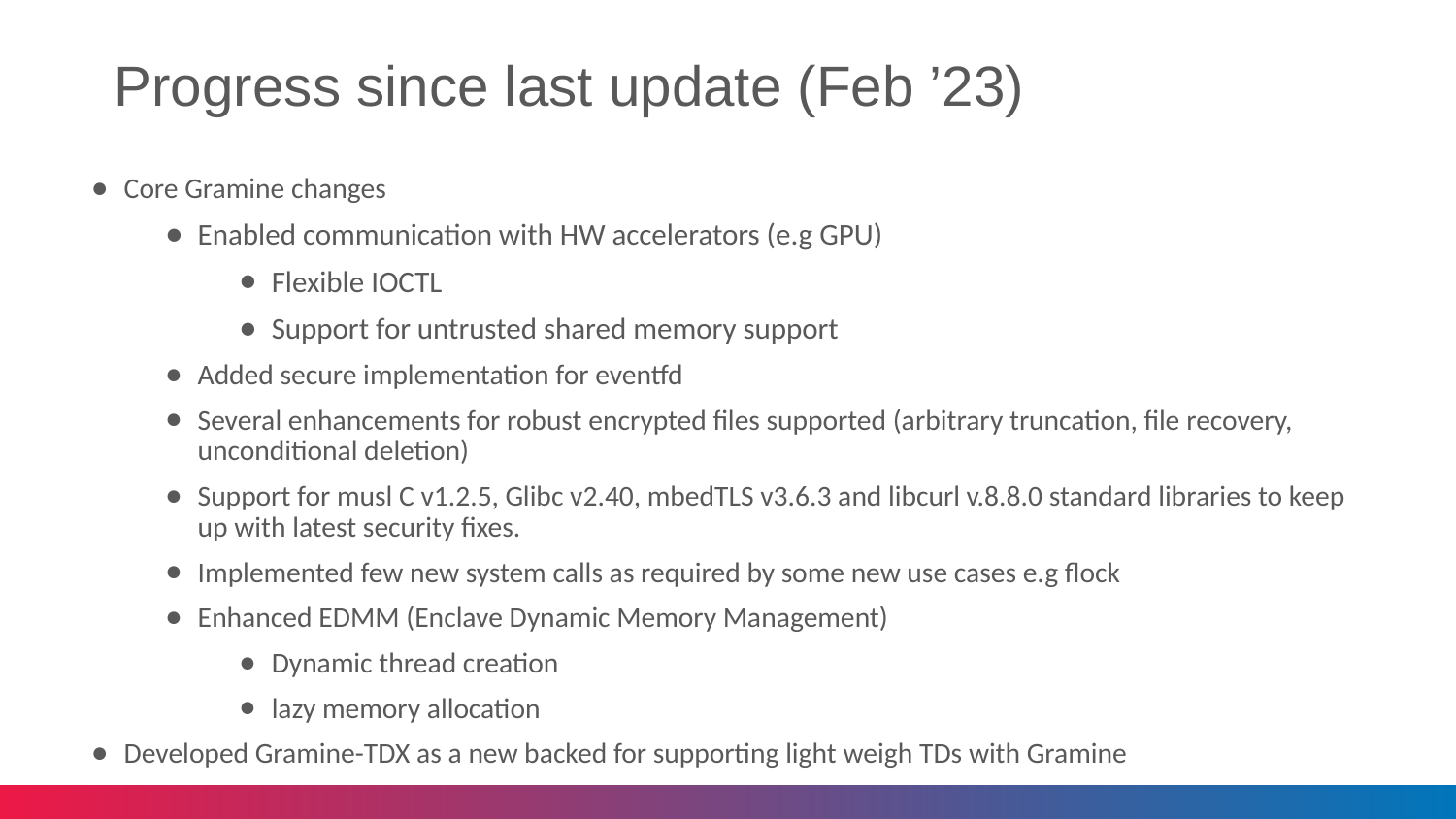

# Progress since last update (Feb ’23)
Core Gramine changes
Enabled communication with HW accelerators (e.g GPU)
Flexible IOCTL
Support for untrusted shared memory support
Added secure implementation for eventfd
Several enhancements for robust encrypted files supported (arbitrary truncation, file recovery, unconditional deletion)
Support for musl C v1.2.5, Glibc v2.40, mbedTLS v3.6.3 and libcurl v.8.8.0 standard libraries to keep up with latest security fixes.
Implemented few new system calls as required by some new use cases e.g flock
Enhanced EDMM (Enclave Dynamic Memory Management)
Dynamic thread creation
lazy memory allocation
Developed Gramine-TDX as a new backed for supporting light weigh TDs with Gramine